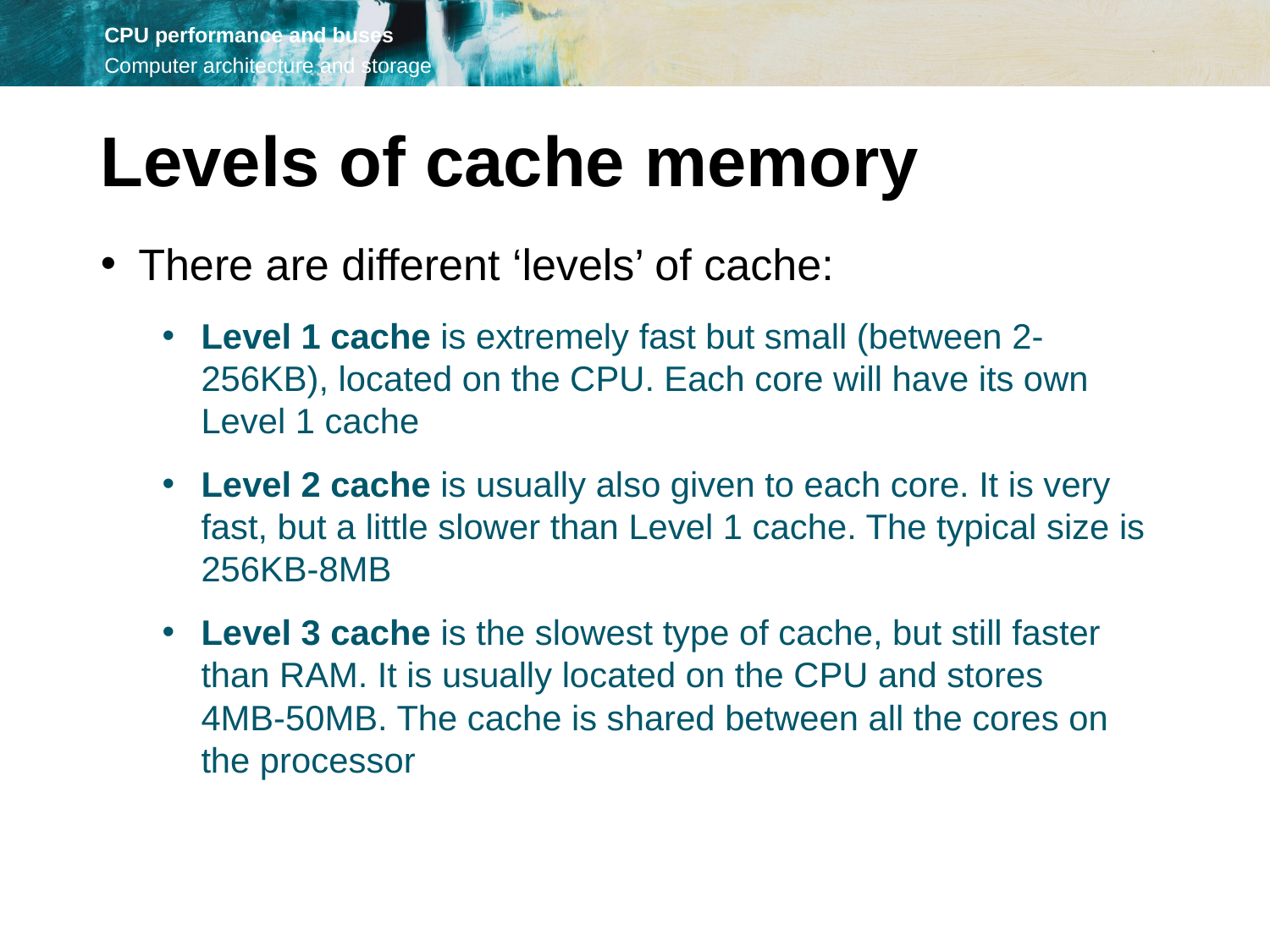

Levels of cache memory
There are different ‘levels’ of cache:
Level 1 cache is extremely fast but small (between 2-256KB), located on the CPU. Each core will have its own
Level 1 cache
Level 2 cache is usually also given to each core. It is very fast, but a little slower than Level 1 cache. The typical size is 256KB-8MB
Level 3 cache is the slowest type of cache, but still faster than RAM. It is usually located on the CPU and stores
4MB-50MB. The cache is shared between all the cores on
the processor